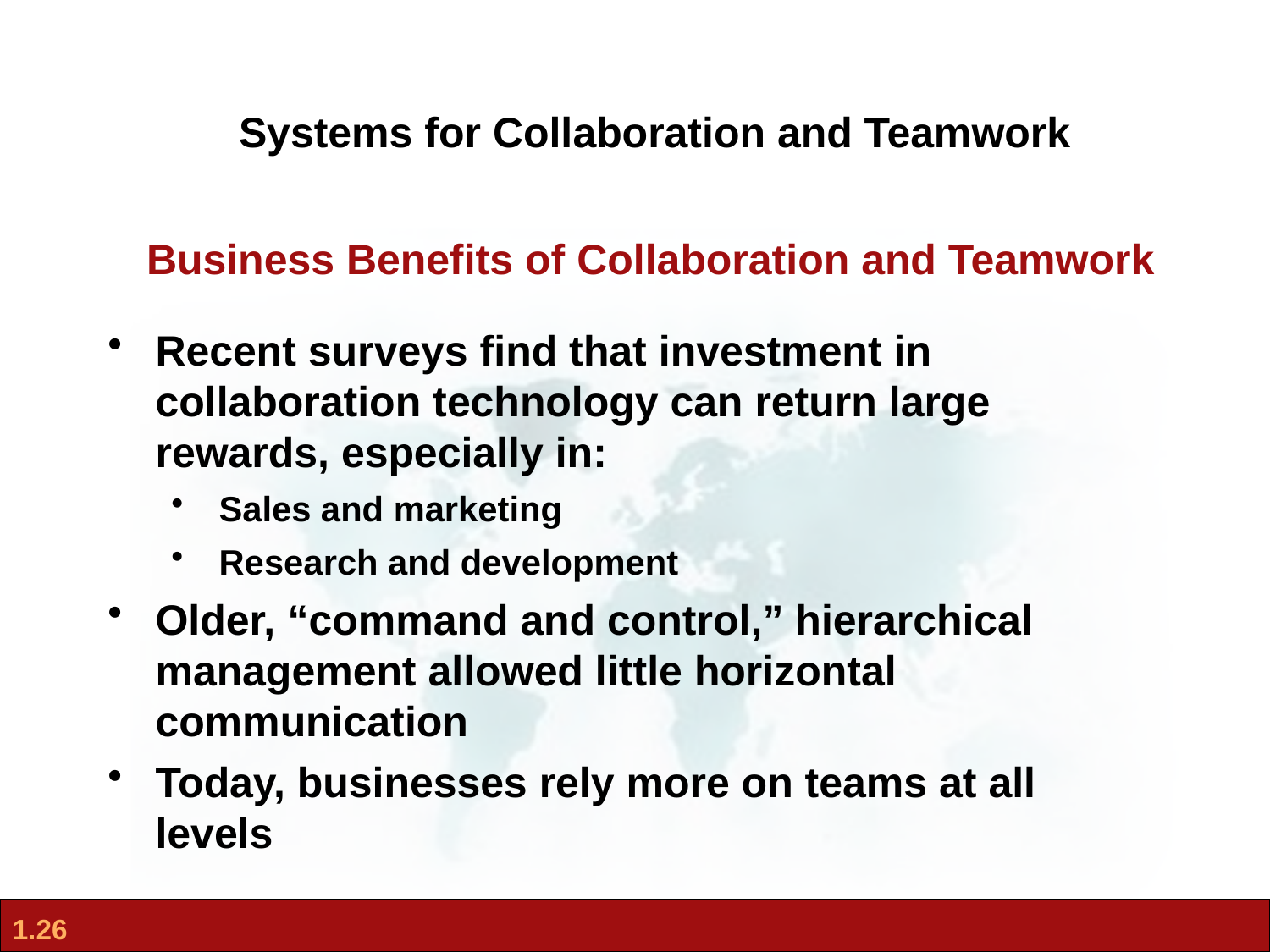

Systems for Collaboration and Teamwork
Business Benefits of Collaboration and Teamwork
Recent surveys find that investment in collaboration technology can return large rewards, especially in:
Sales and marketing
Research and development
Older, “command and control,” hierarchical management allowed little horizontal communication
Today, businesses rely more on teams at all levels